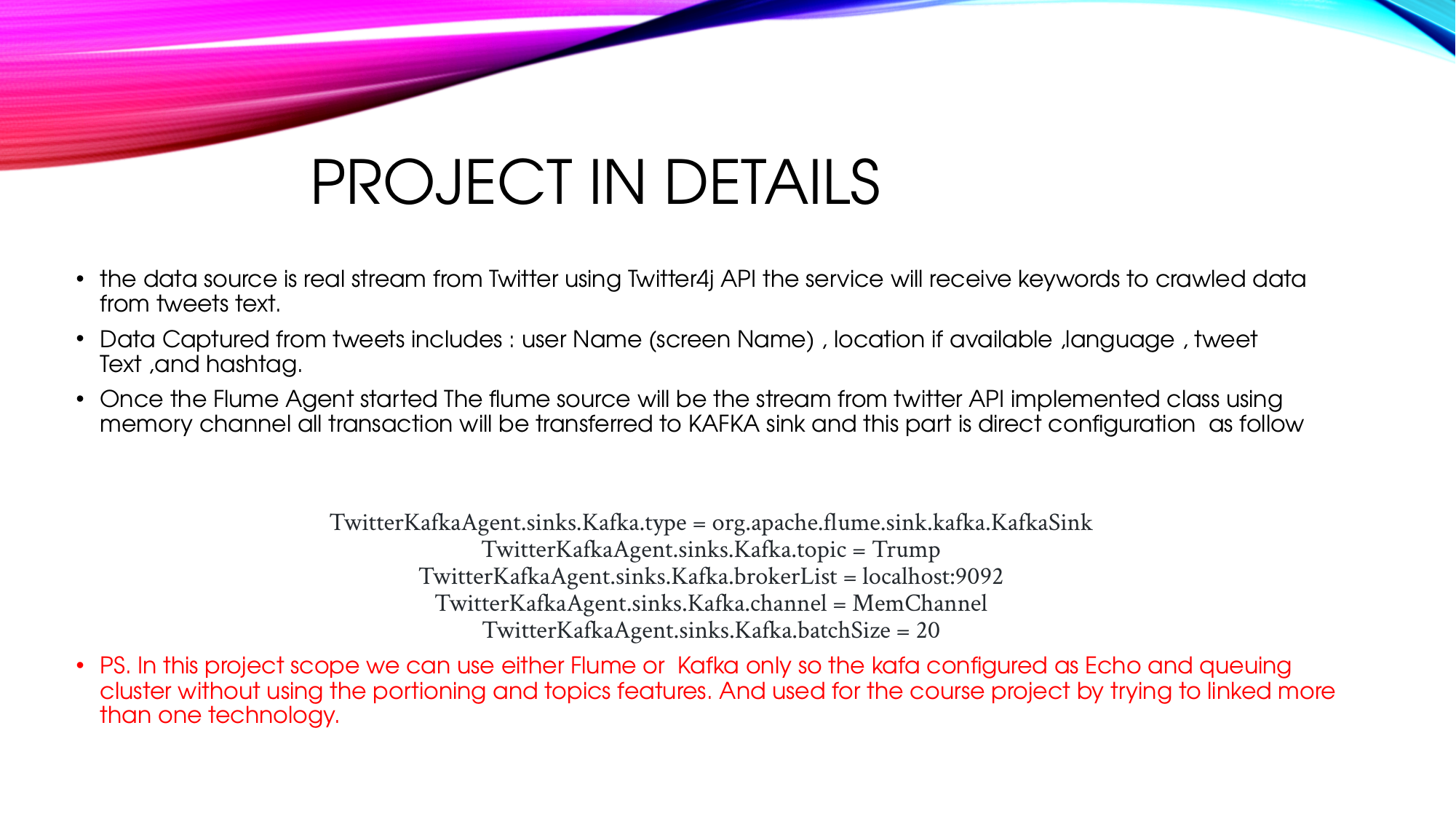

# Project in Details
the data source is real stream from Twitter using Twitter4j API the service will receive keywords to crawled data from tweets text.
Data Captured from tweets includes : user Name (screen Name) , location if available ,language , tweet Text ,and hashtag.
Once the Flume Agent started The flume source will be the stream from twitter API implemented class using memory channel all transaction will be transferred to KAFKA sink and this part is direct configuration  as follow

TwitterKafkaAgent.sinks.Kafka.type = org.apache.flume.sink.kafka.KafkaSink
TwitterKafkaAgent.sinks.Kafka.topic = Trump
TwitterKafkaAgent.sinks.Kafka.brokerList = localhost:9092
TwitterKafkaAgent.sinks.Kafka.channel = MemChannel
TwitterKafkaAgent.sinks.Kafka.batchSize = 20
PS. In this project scope we can use either Flume or  Kafka only so the kafa configured as Echo and queuing cluster without using the portioning and topics features. And used for the course project by trying to linked more than one technology.